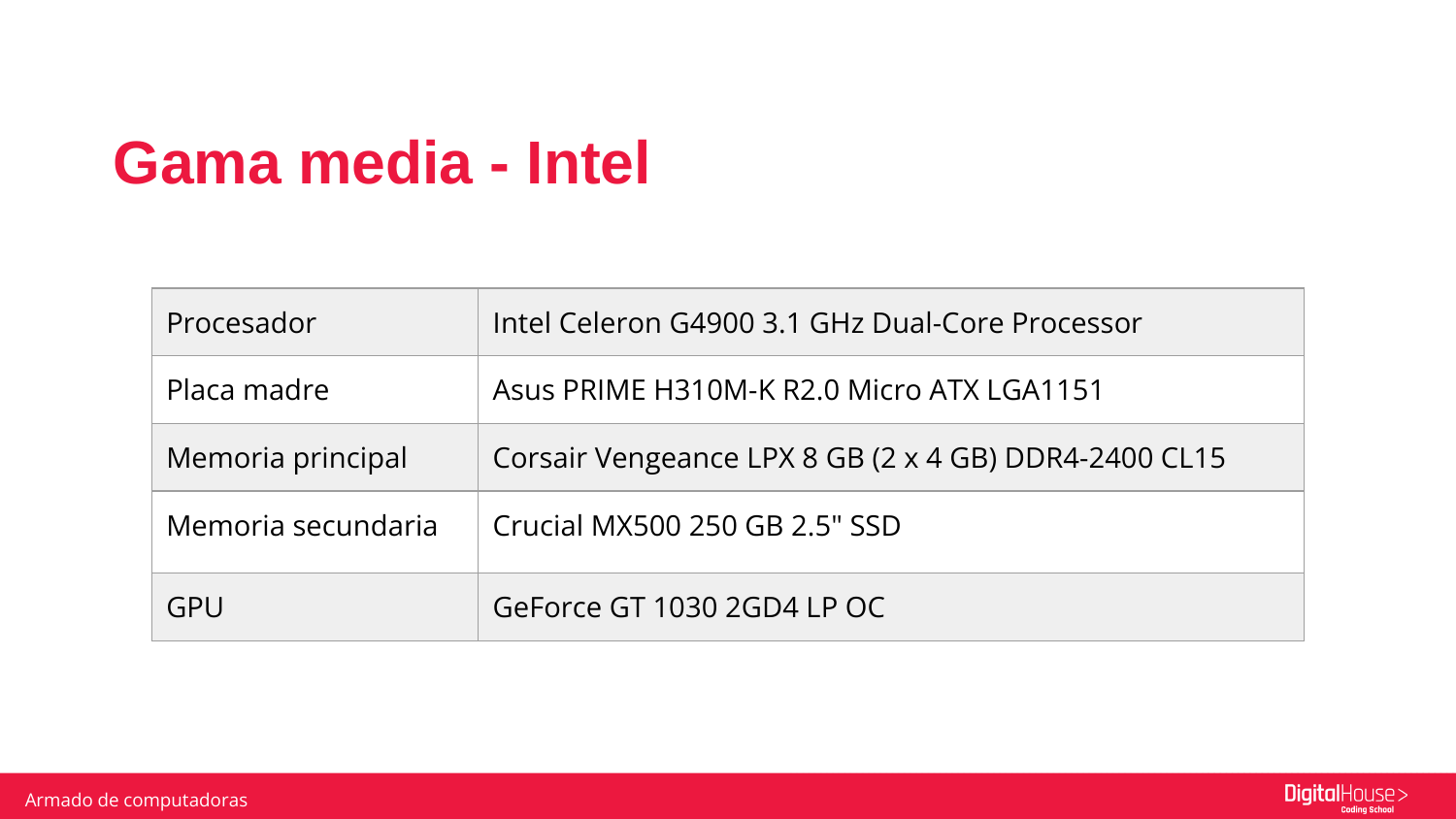

Gama media - Intel

| Procesador | Intel Celeron G4900 3.1 GHz Dual-Core Processor |
| --- | --- |
| Placa madre | Asus PRIME H310M-K R2.0 Micro ATX LGA1151 |
| Memoria principal | Corsair Vengeance LPX 8 GB (2 x 4 GB) DDR4-2400 CL15 |
| Memoria secundaria | Crucial MX500 250 GB 2.5" SSD |
| GPU | GeForce GT 1030 2GD4 LP OC |